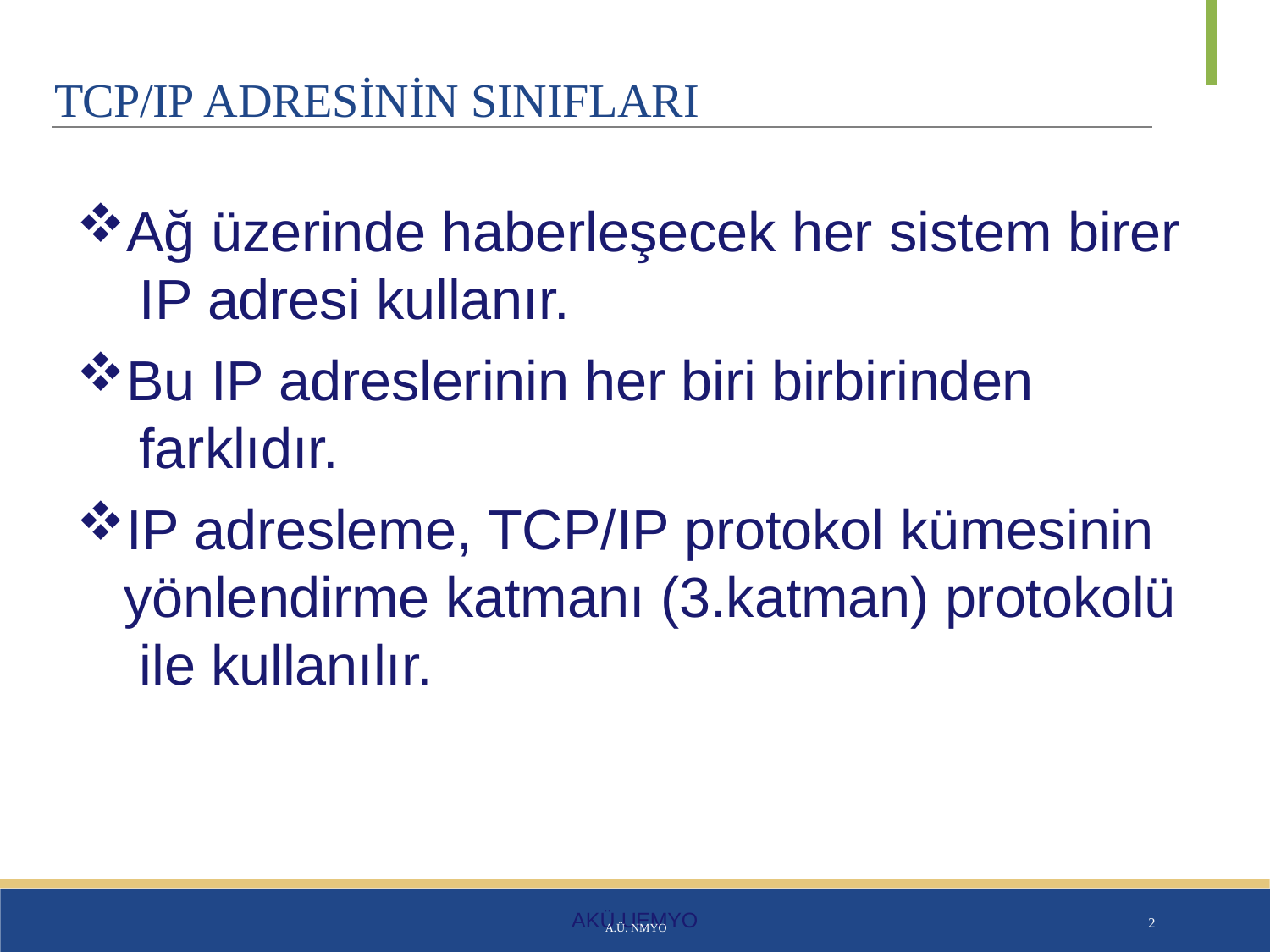

# TCP/IP ADRESİNİN SINIFLARI
Ağ üzerinde haberleşecek her sistem birer  IP adresi kullanır.
Bu IP adreslerinin her biri birbirinden  farklıdır.
IP adresleme, TCP/IP protokol kümesinin  yönlendirme katmanı (3.katman) protokolü  ile kullanılır.
A.Ü. NMYO
2
AKÜ UEMYO